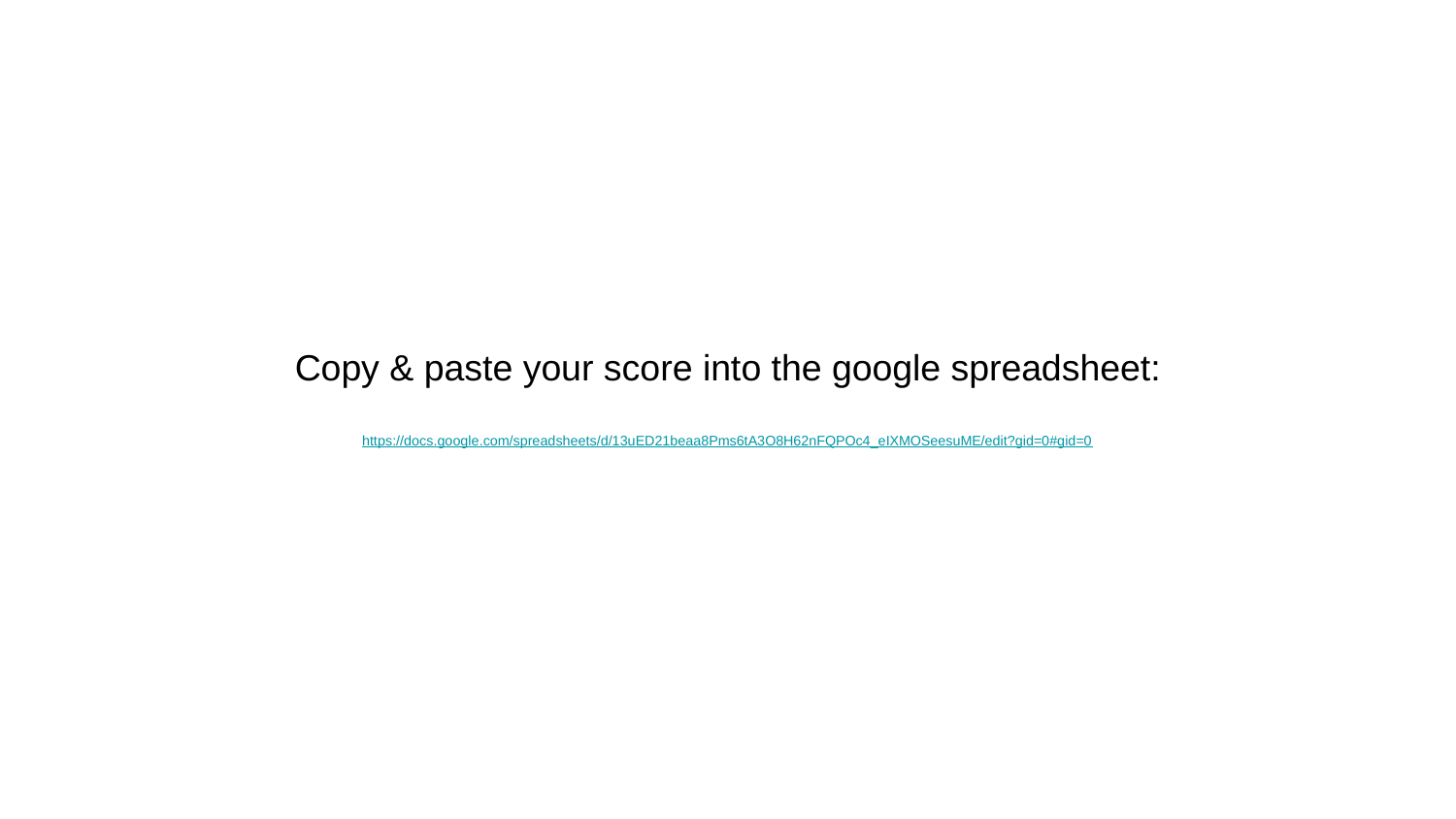

# Copy & paste your score into the google spreadsheet:

https://docs.google.com/spreadsheets/d/13uED21beaa8Pms6tA3O8H62nFQPOc4_eIXMOSeesuME/edit?gid=0#gid=0